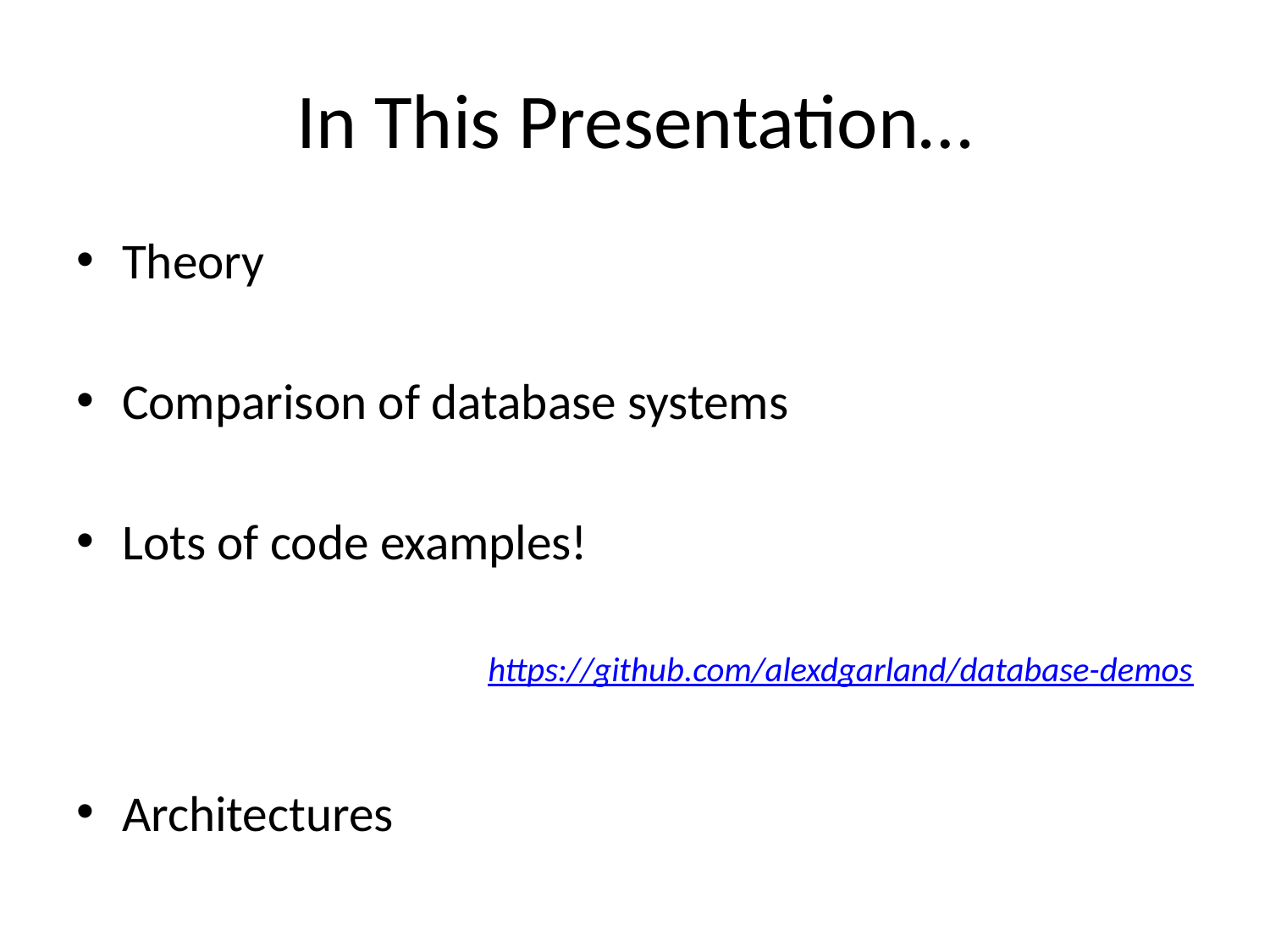

# In This Presentation…
Theory

Comparison of database systems

Lots of code examples!

https://github.com/alexdgarland/database-demos

Architectures